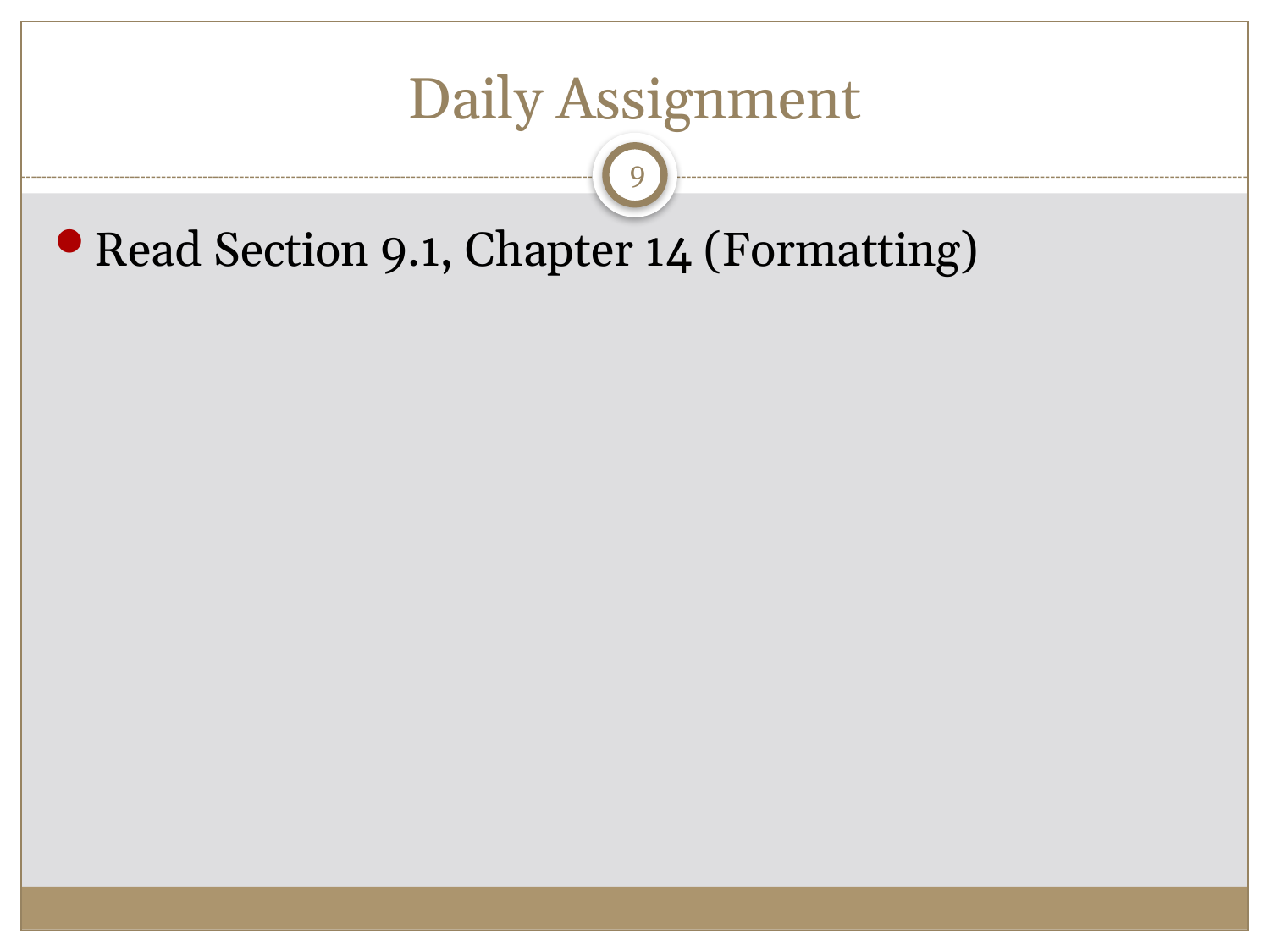

# Daily Assignment
9
Read Section 9.1, Chapter 14 (Formatting)